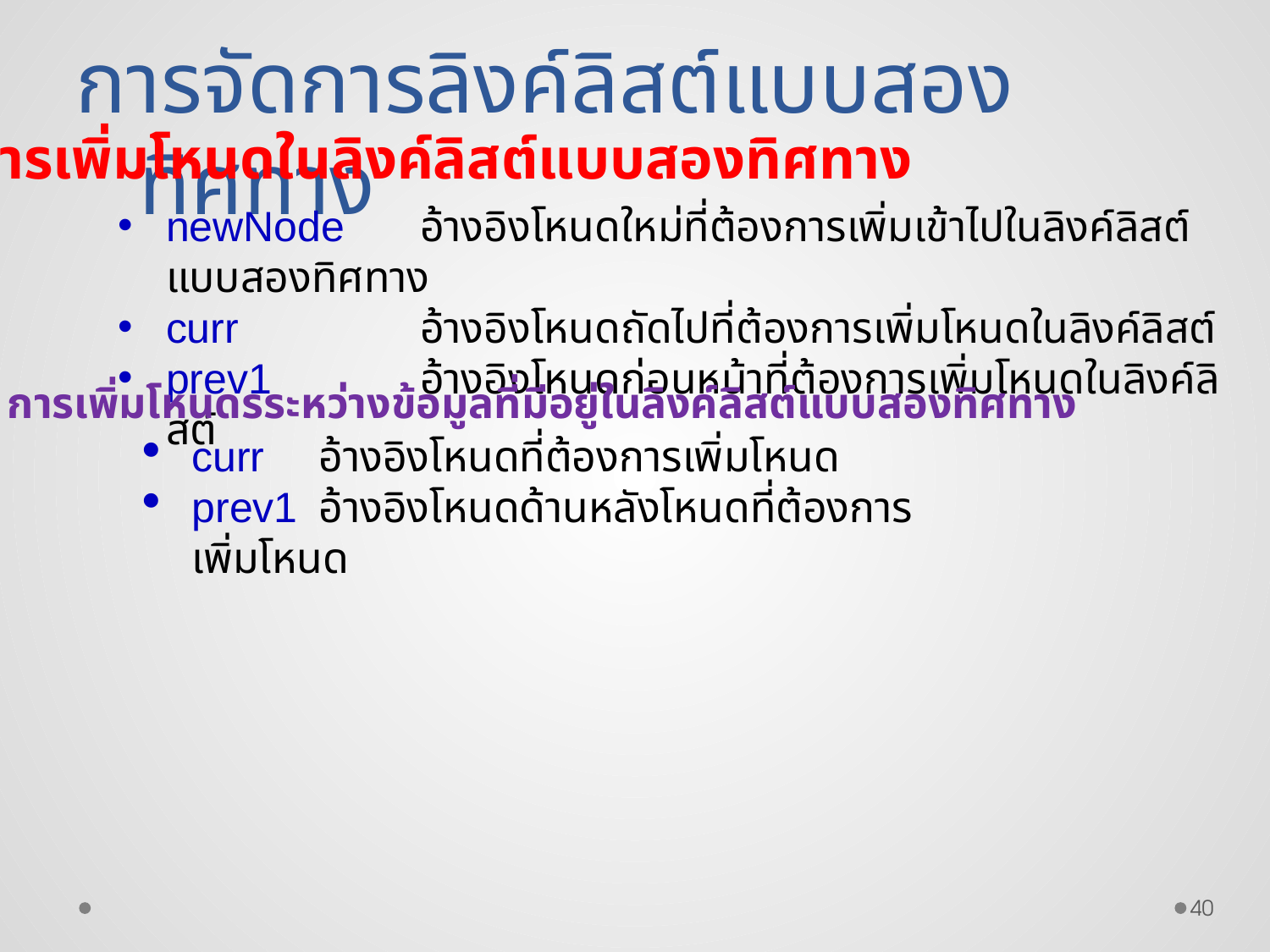

การจัดการลิงค์ลิสต์แบบสองทิศทาง
การเพิ่มโหนดในลิงค์ลิสต์แบบสองทิศทาง
newNode 	อ้างอิงโหนดใหม่ที่ต้องการเพิ่มเข้าไปในลิงค์ลิสต์แบบสองทิศทาง
curr		อ้างอิงโหนดถัดไปที่ต้องการเพิ่มโหนดในลิงค์ลิสต์
prev1 		อ้างอิงโหนดก่อนหน้าที่ต้องการเพิ่มโหนดในลิงค์ลิสต์
การเพิ่มโหนดรระหว่างข้อมูลที่มีอยู่ในลิงค์ลิสต์แบบสองทิศทาง
curr	อ้างอิงโหนดที่ต้องการเพิ่มโหนด
prev1	อ้างอิงโหนดด้านหลังโหนดที่ต้องการเพิ่มโหนด
40